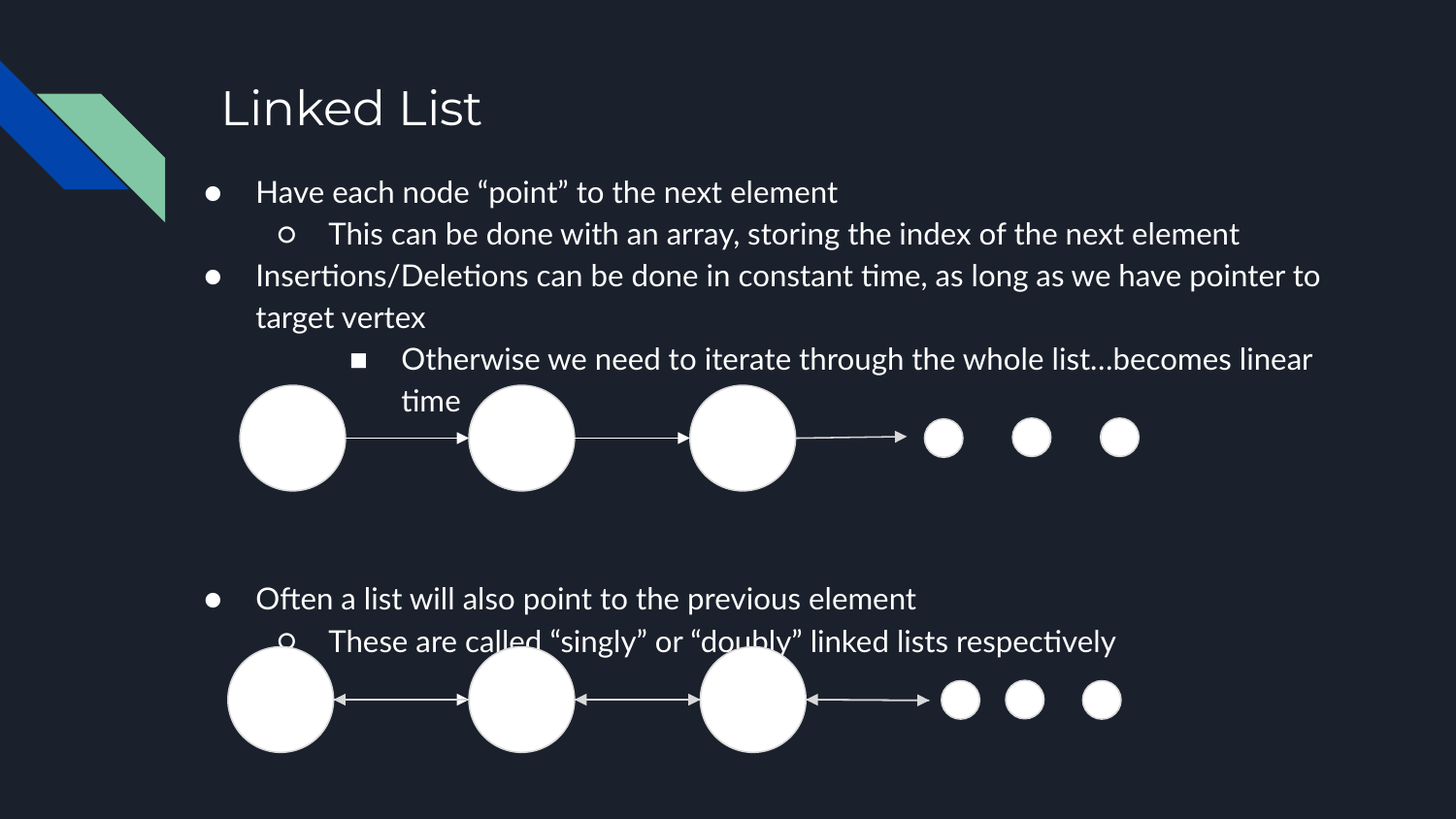

# Linked List
Have each node “point” to the next element
This can be done with an array, storing the index of the next element
Insertions/Deletions can be done in constant time, as long as we have pointer to target vertex
Otherwise we need to iterate through the whole list…becomes linear time

Often a list will also point to the previous element
These are called “singly” or “doubly” linked lists respectively